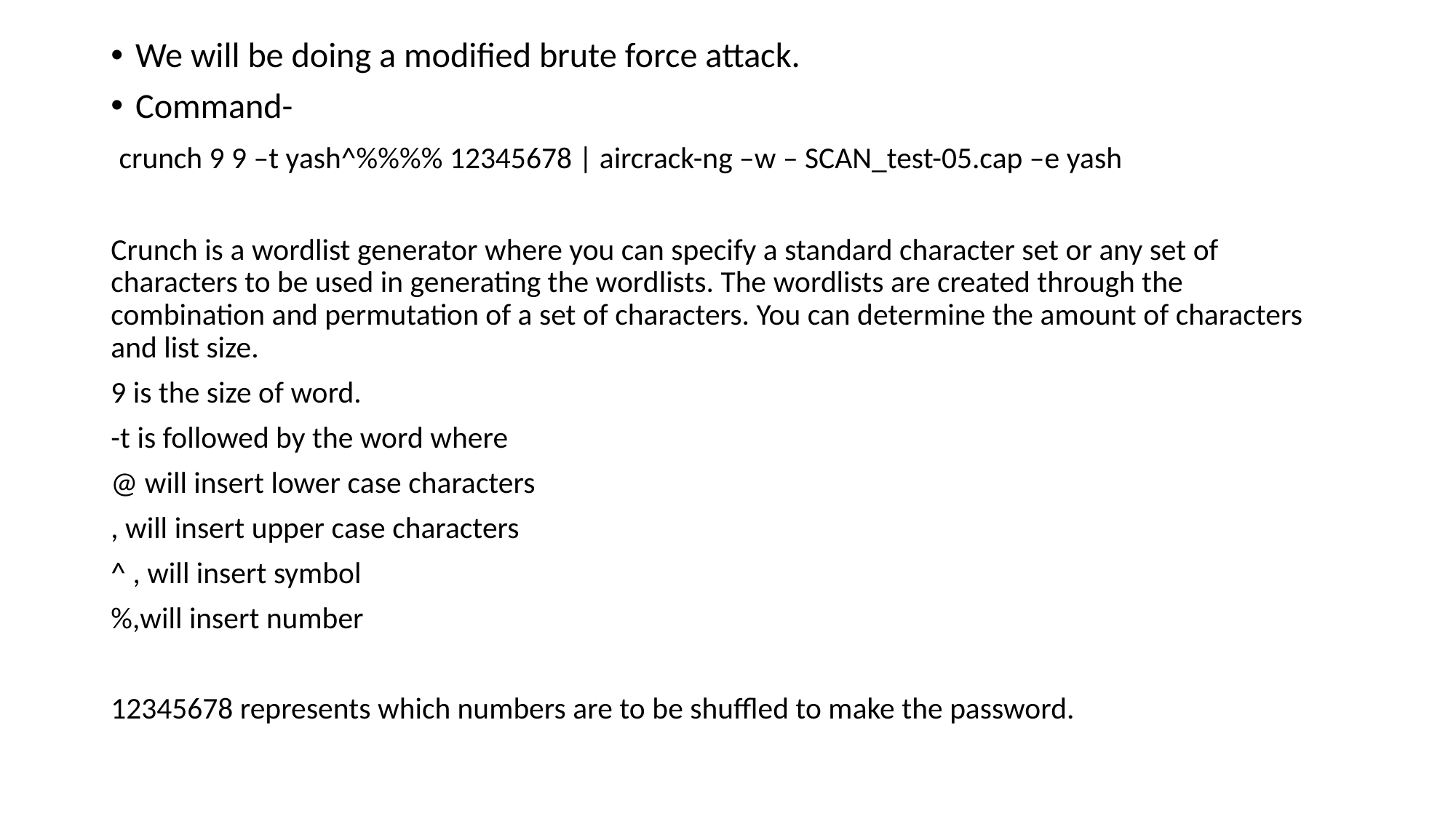

We will be doing a modified brute force attack.
Command-
 crunch 9 9 –t yash^%%%% 12345678 | aircrack-ng –w – SCAN_test-05.cap –e yash

Crunch is a wordlist generator where you can specify a standard character set or any set of characters to be used in generating the wordlists. The wordlists are created through the combination and permutation of a set of characters. You can determine the amount of characters and list size.
9 is the size of word.
-t is followed by the word where
@ will insert lower case characters
, will insert upper case characters
^ , will insert symbol
%,will insert number

12345678 represents which numbers are to be shuffled to make the password.